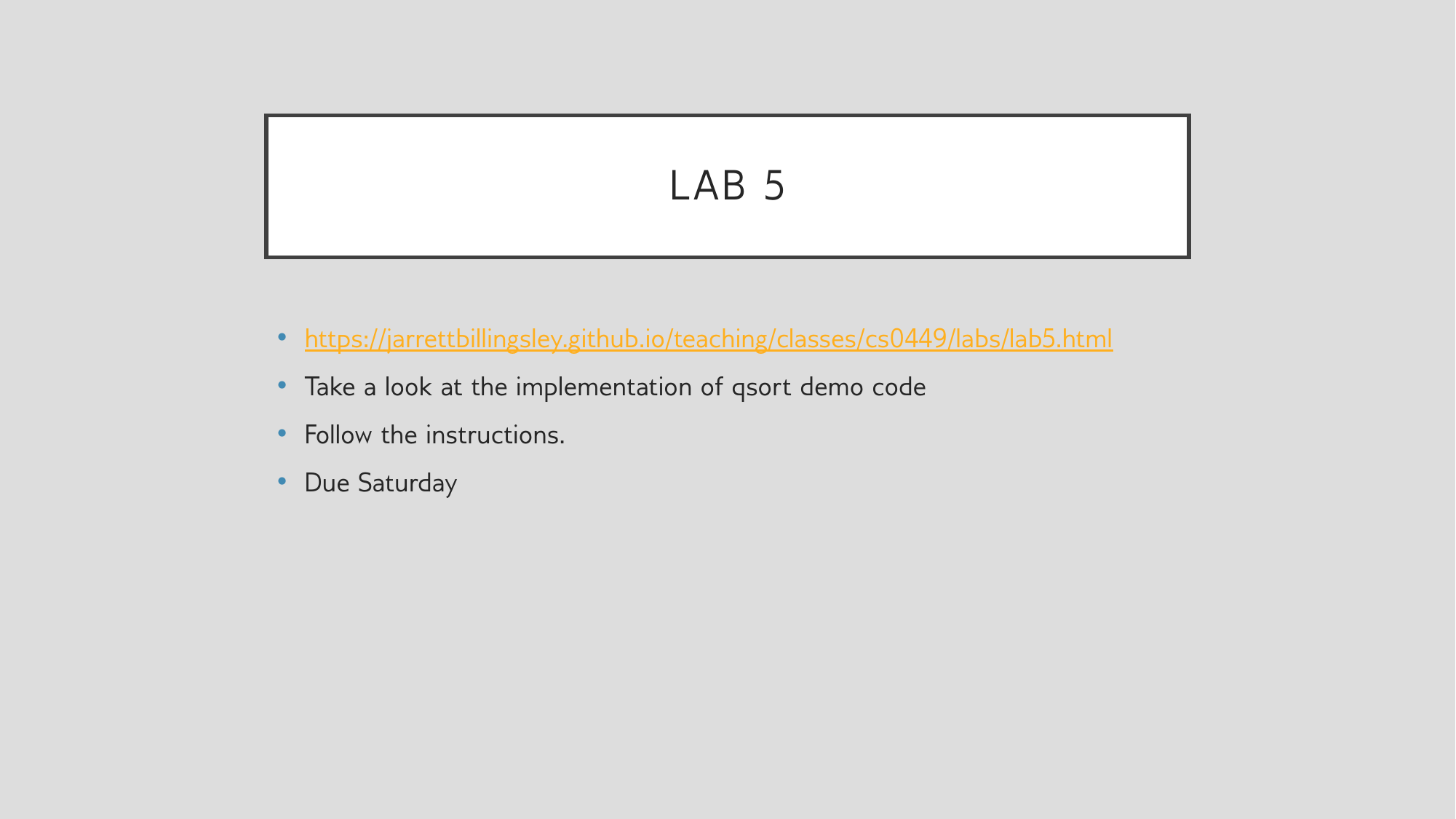

# Lab 5
https://jarrettbillingsley.github.io/teaching/classes/cs0449/labs/lab5.html
Take a look at the implementation of qsort demo code
Follow the instructions.
Due Saturday